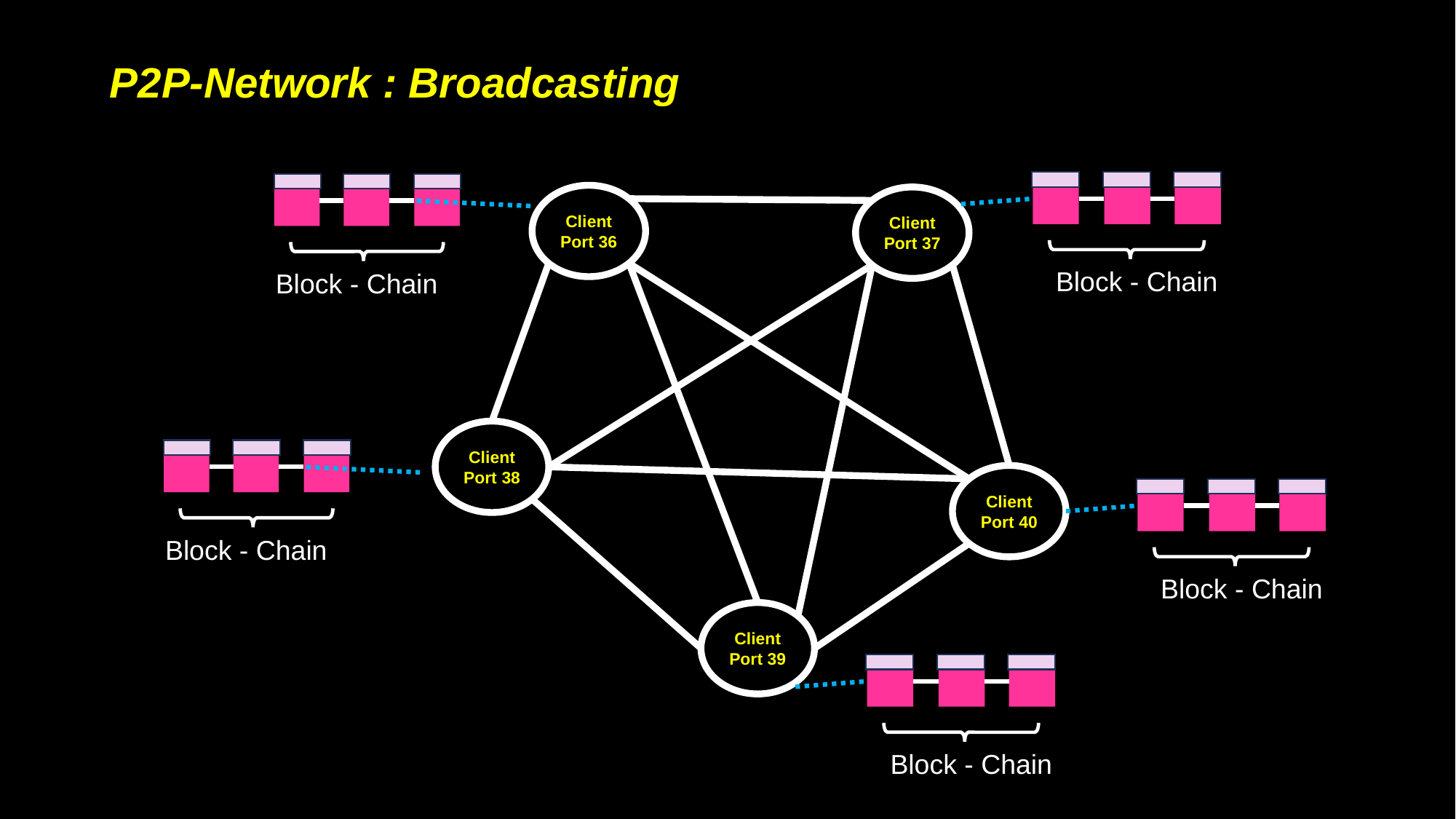

P2P-Network : Broadcasting

Block - Chain

Block - Chain
Client Port 36
Client Port 37
Client Port 38
Client Port 40
Client Port 39

Block - Chain

Block - Chain

Block - Chain